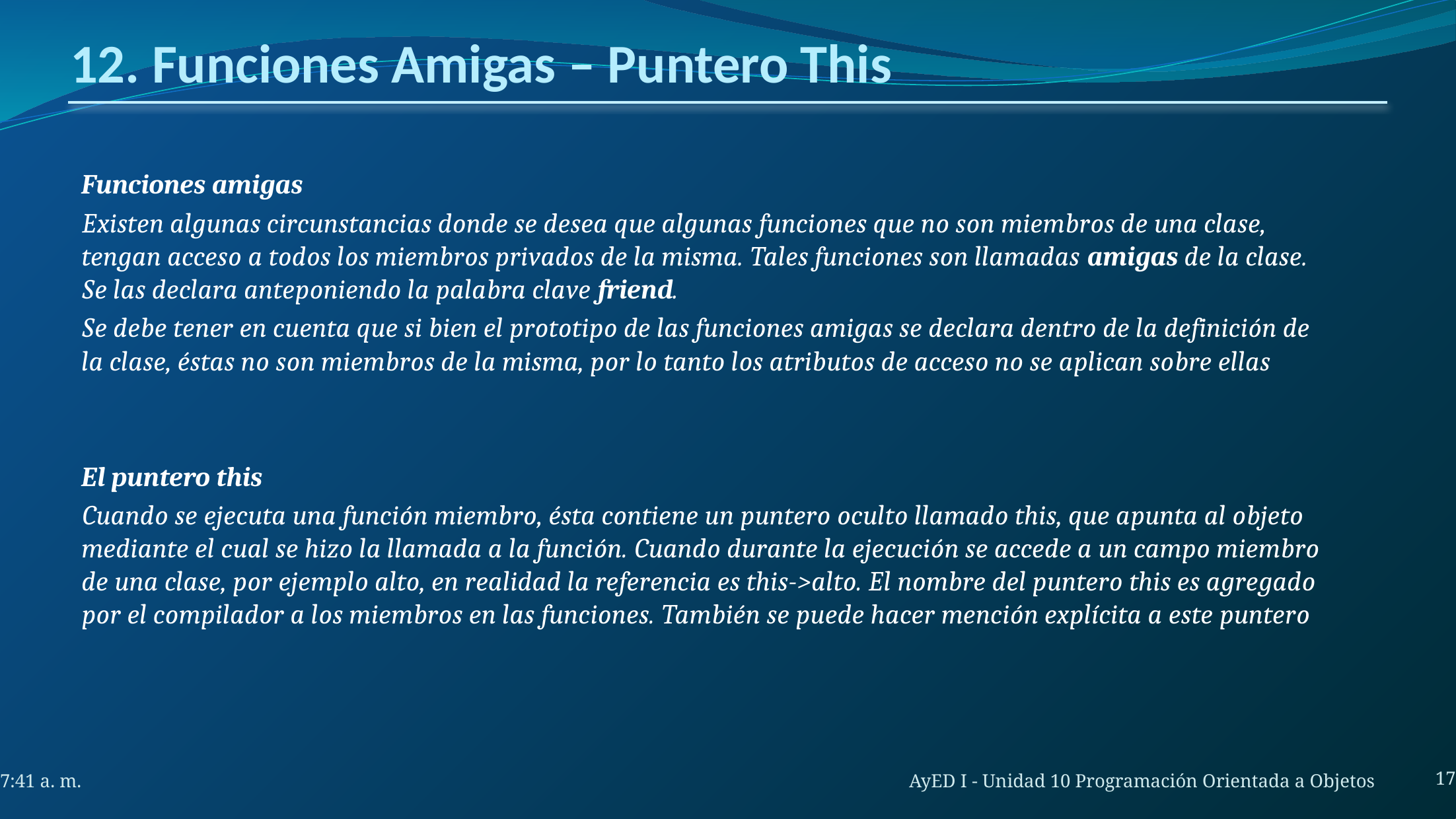

# 12. Funciones Amigas – Puntero This
Funciones amigas
Existen algunas circunstancias donde se desea que algunas funciones que no son miembros de una clase, tengan acceso a todos los miembros privados de la misma. Tales funciones son llamadas amigas de la clase. Se las declara anteponiendo la palabra clave friend.
Se debe tener en cuenta que si bien el prototipo de las funciones amigas se declara dentro de la definición de la clase, éstas no son miembros de la misma, por lo tanto los atributos de acceso no se aplican sobre ellas

El puntero this
Cuando se ejecuta una función miembro, ésta contiene un puntero oculto llamado this, que apunta al objeto mediante el cual se hizo la llamada a la función. Cuando durante la ejecución se accede a un campo miembro de una clase, por ejemplo alto, en realidad la referencia es this->alto. El nombre del puntero this es agregado por el compilador a los miembros en las funciones. También se puede hacer mención explícita a este puntero
17
7:41 a. m.
AyED I - Unidad 10 Programación Orientada a Objetos